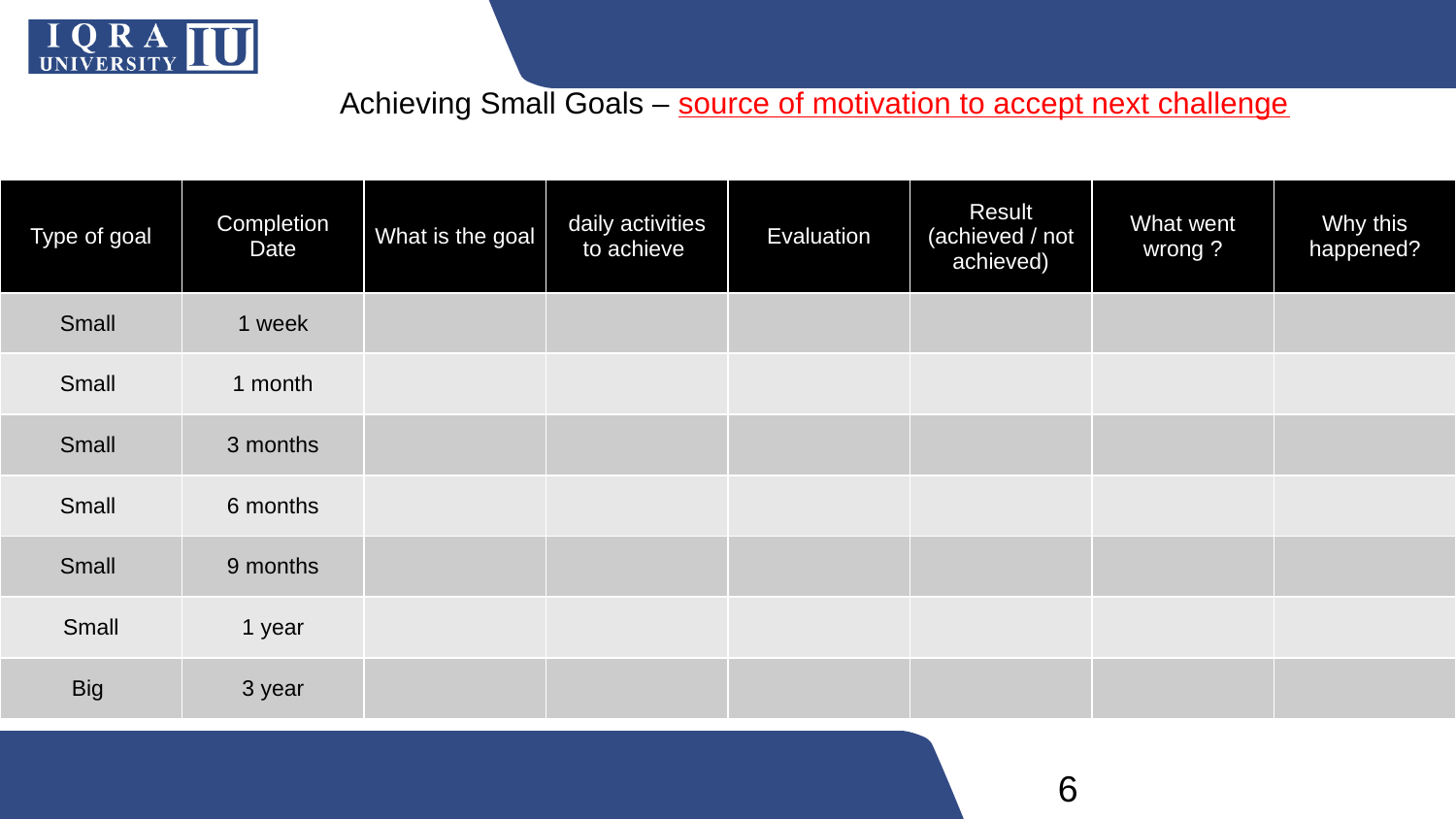

# Achieving Small Goals – source of motivation to accept next challenge
| Type of goal | Completion Date | What is the goal | daily activities to achieve | Evaluation | Result (achieved / not achieved) | What went wrong ? | Why this happened? |
| --- | --- | --- | --- | --- | --- | --- | --- |
| Small | 1 week |  |  |  |  |  |  |
| Small | 1 month |  |  |  |  |  |  |
| Small | 3 months |  |  |  |  |  |  |
| Small | 6 months |  |  |  |  |  |  |
| Small | 9 months |  |  |  |  |  |  |
| Small | 1 year |  |  |  |  |  |  |
| Big | 3 year |  |  |  |  |  |  |
6